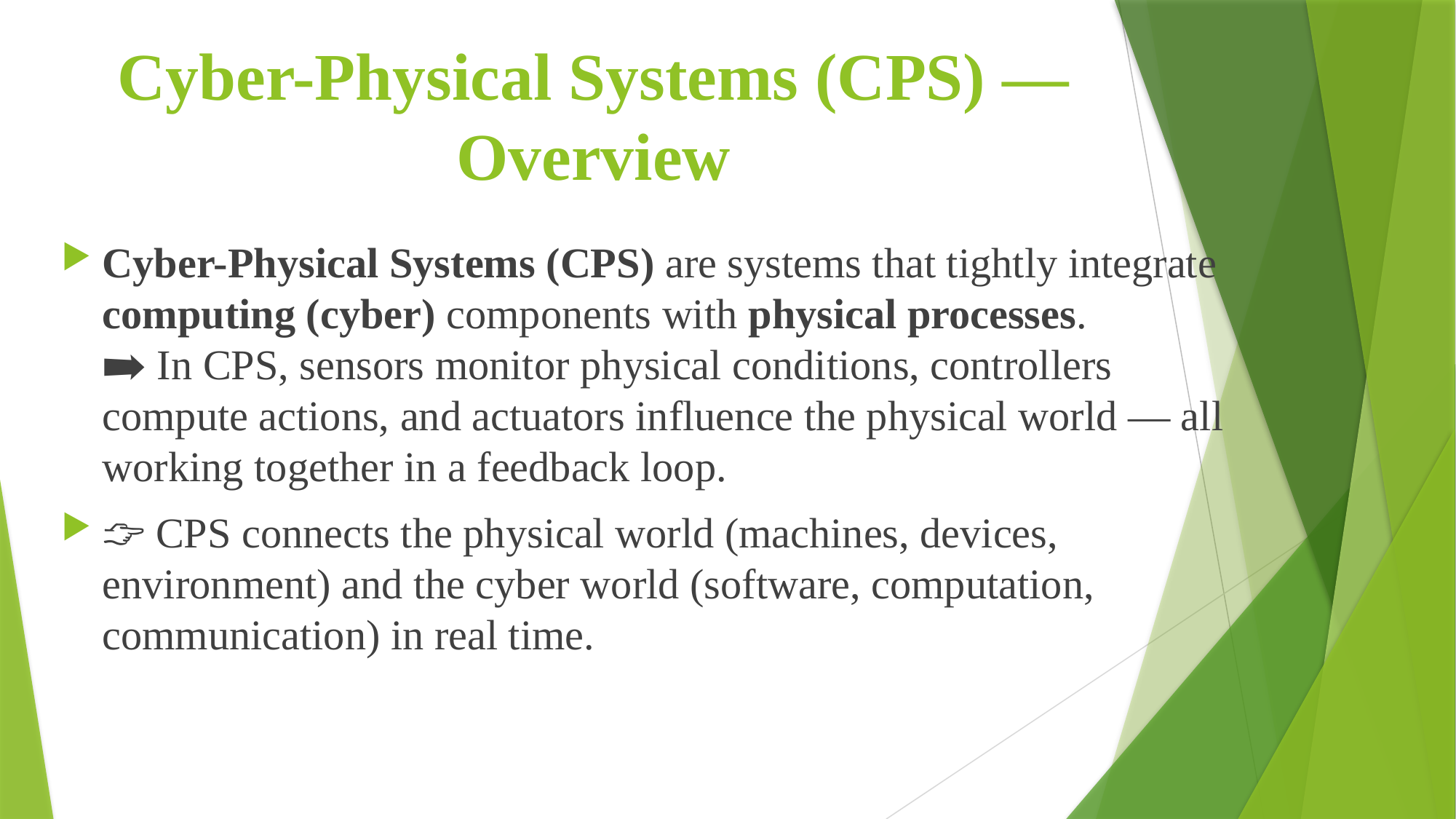

# Cyber-Physical Systems (CPS) — Overview
Cyber-Physical Systems (CPS) are systems that tightly integrate computing (cyber) components with physical processes.
➡ In CPS, sensors monitor physical conditions, controllers compute actions, and actuators influence the physical world — all working together in a feedback loop.
👉 CPS connects the physical world (machines, devices, environment) and the cyber world (software, computation, communication) in real time.